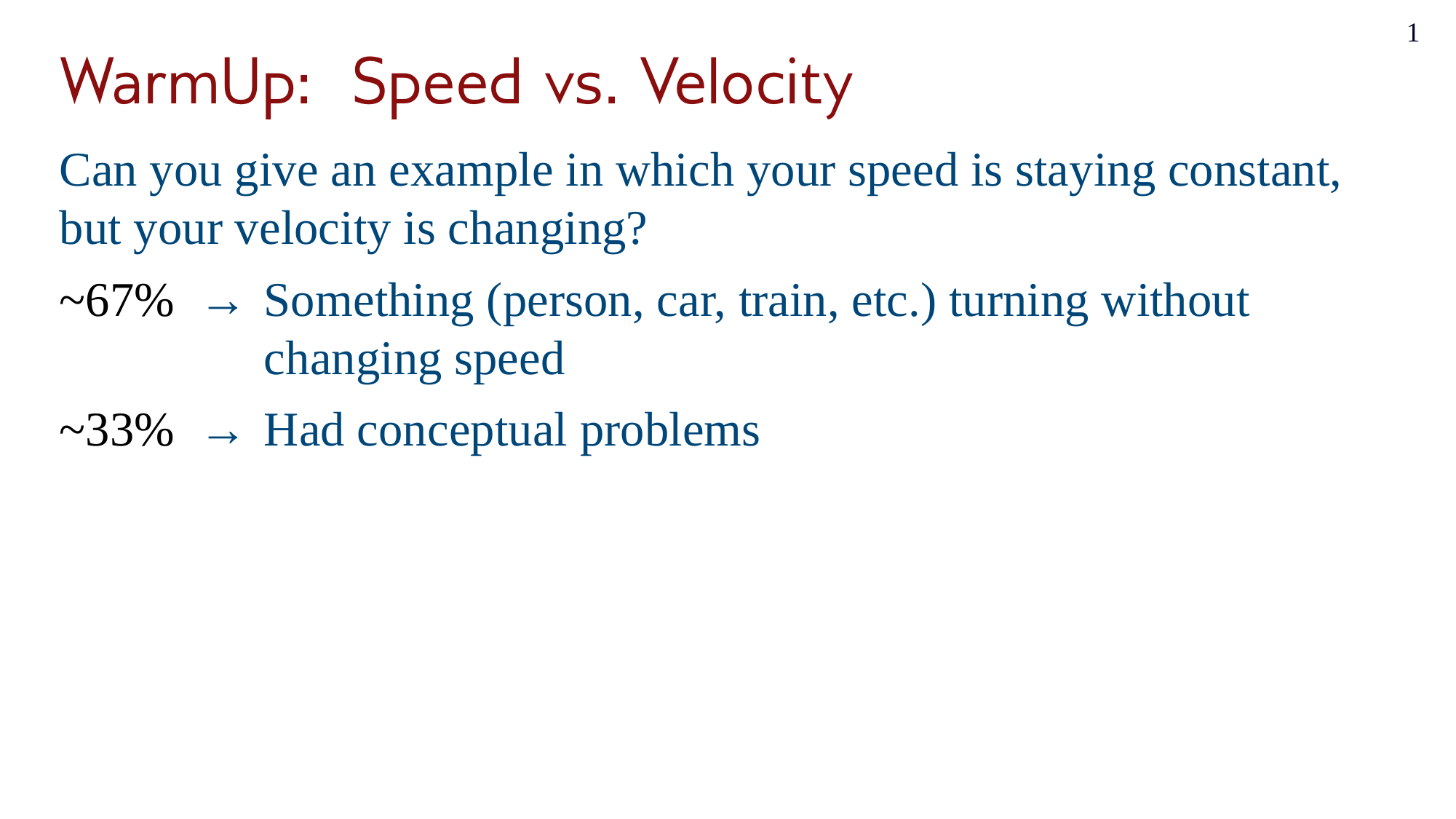

# WarmUp:  Speed vs. Velocity
1
Can you give an example in which your speed is staying constant, but your velocity is changing?
~67%  →	Something (person, car, train, etc.) turning without changing speed
~33%  →	Had conceptual problems

~8%    →	Reversing direction on a road